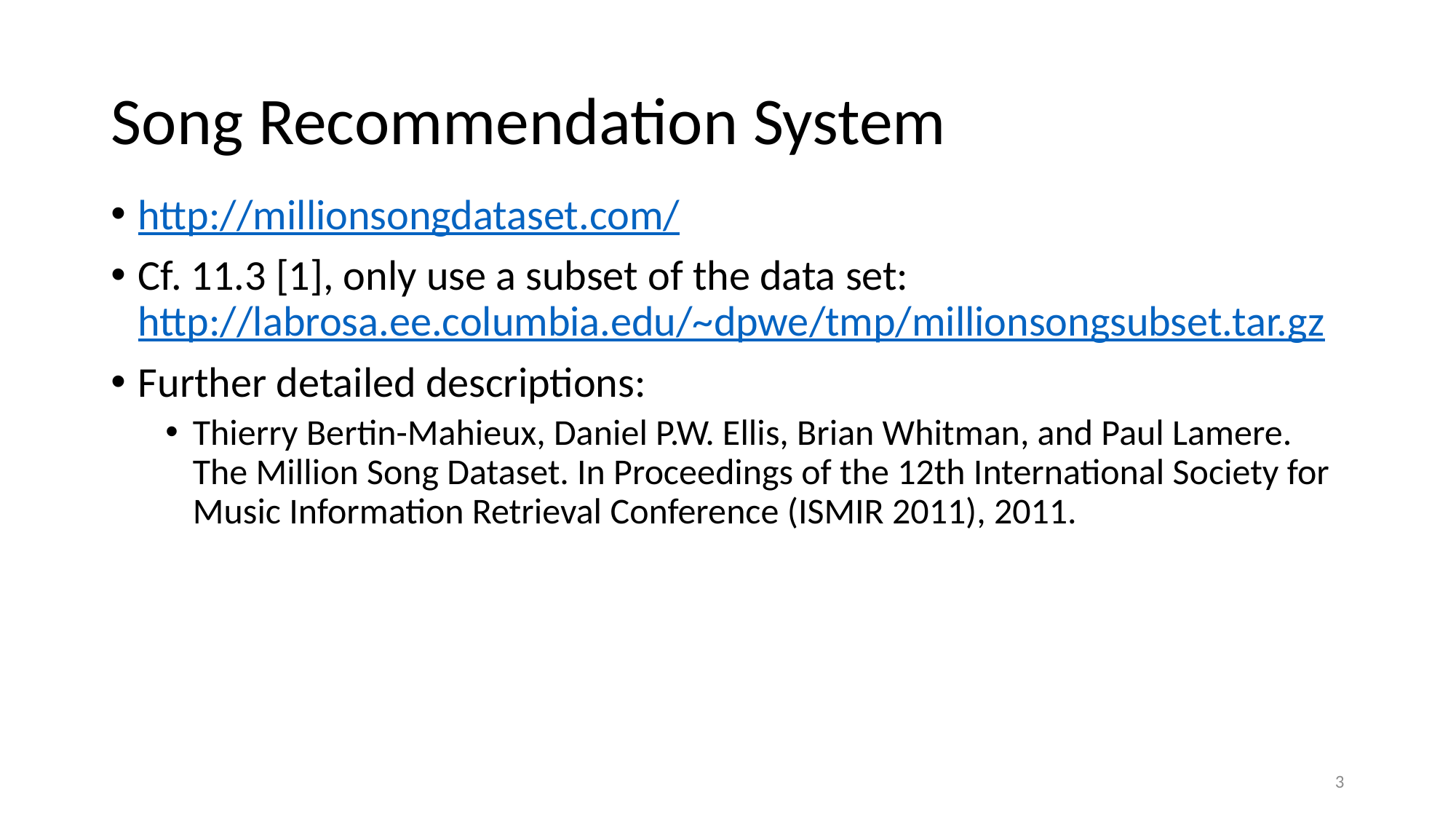

# Song Recommendation System
http://millionsongdataset.com/
Cf. 11.3 [1], only use a subset of the data set: http://labrosa.ee.columbia.edu/~dpwe/tmp/millionsongsubset.tar.gz
Further detailed descriptions:
Thierry Bertin-Mahieux, Daniel P.W. Ellis, Brian Whitman, and Paul Lamere. The Million Song Dataset. In Proceedings of the 12th International Society for Music Information Retrieval Conference (ISMIR 2011), 2011.
3